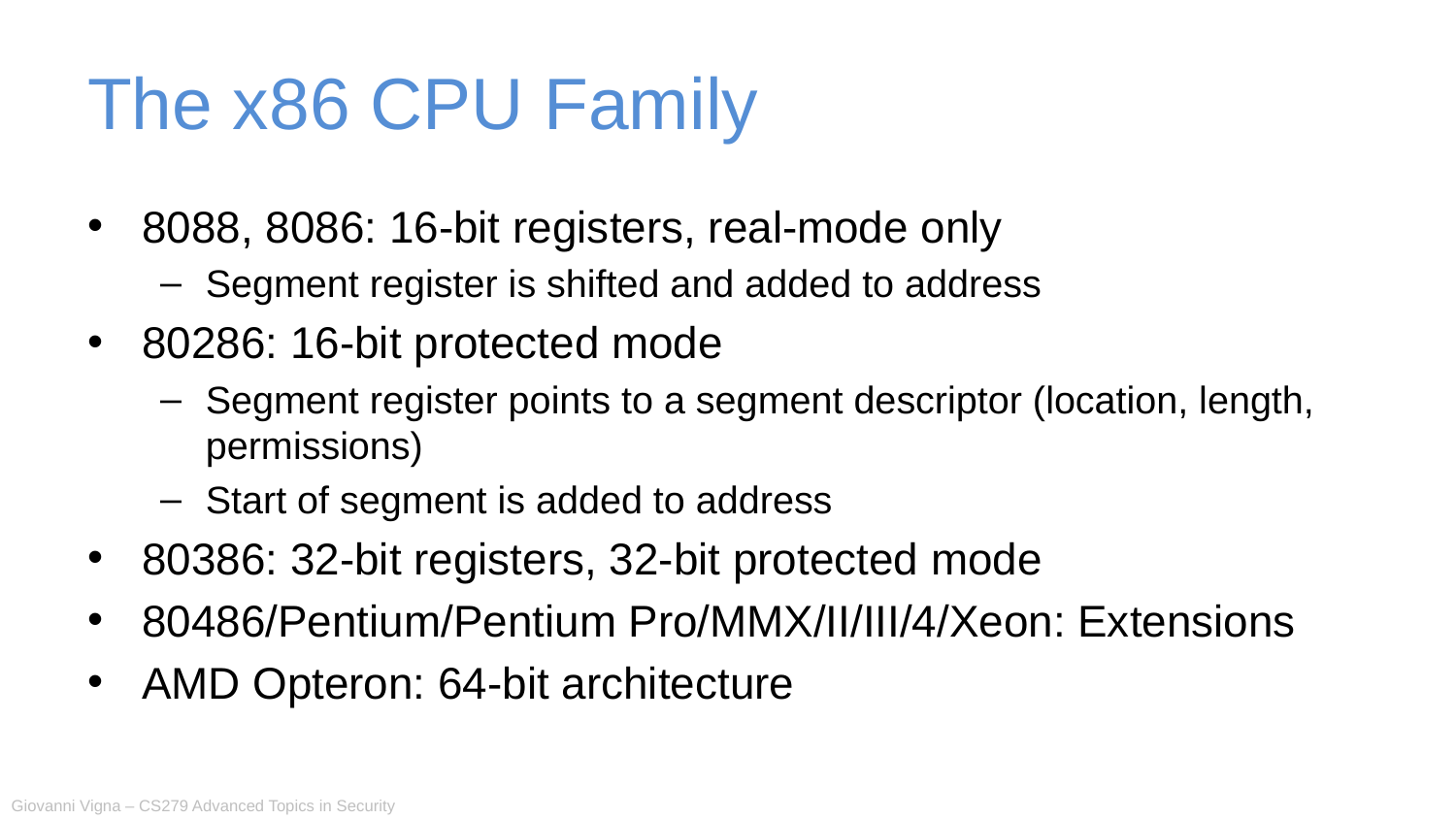

# The x86 CPU Family
8088, 8086: 16-bit registers, real-mode only
Segment register is shifted and added to address
80286: 16-bit protected mode
Segment register points to a segment descriptor (location, length, permissions)
Start of segment is added to address
80386: 32-bit registers, 32-bit protected mode
80486/Pentium/Pentium Pro/MMX/II/III/4/Xeon: Extensions
AMD Opteron: 64-bit architecture